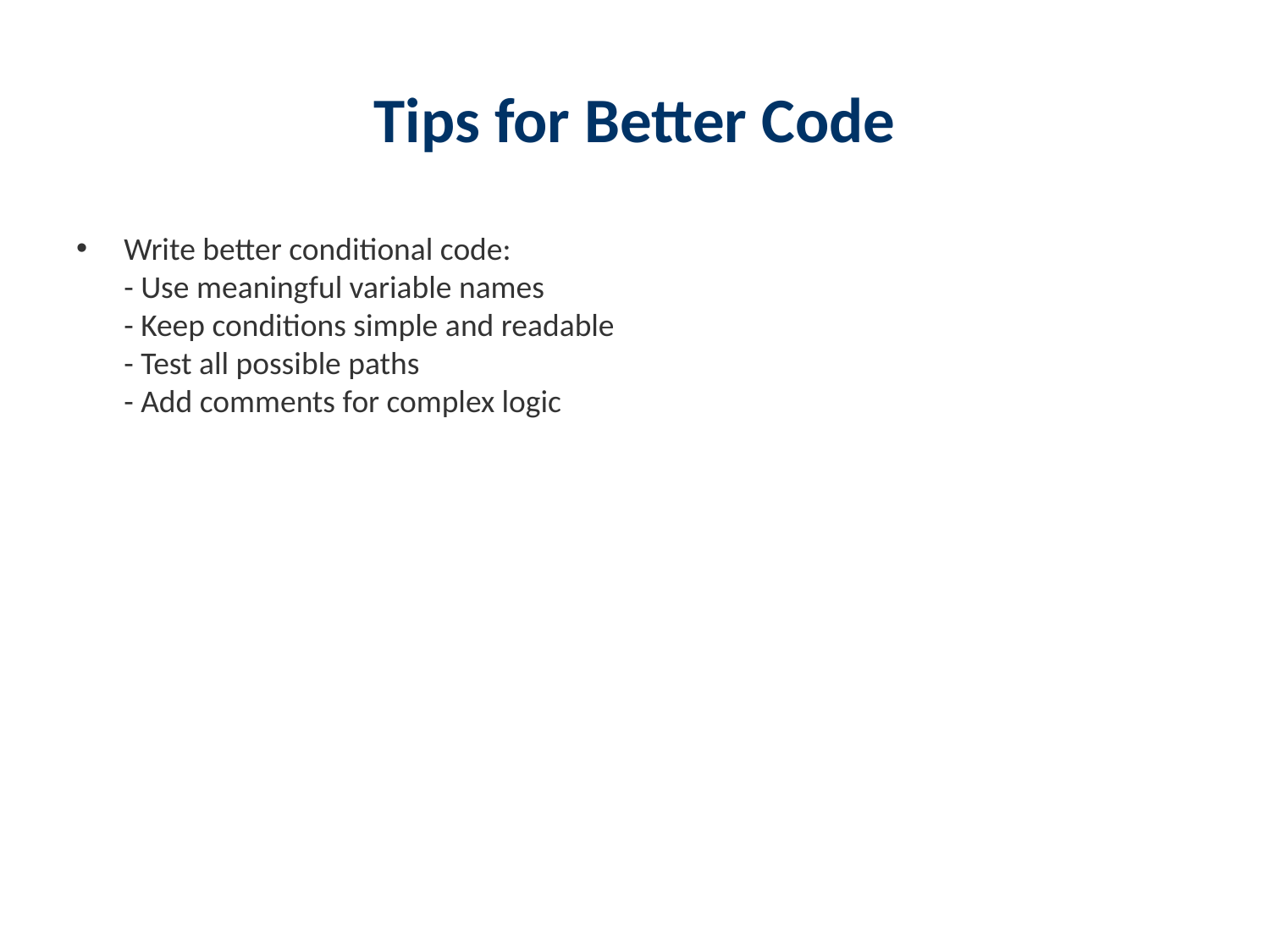

# Tips for Better Code
Write better conditional code:
- Use meaningful variable names
- Keep conditions simple and readable
- Test all possible paths
- Add comments for complex logic